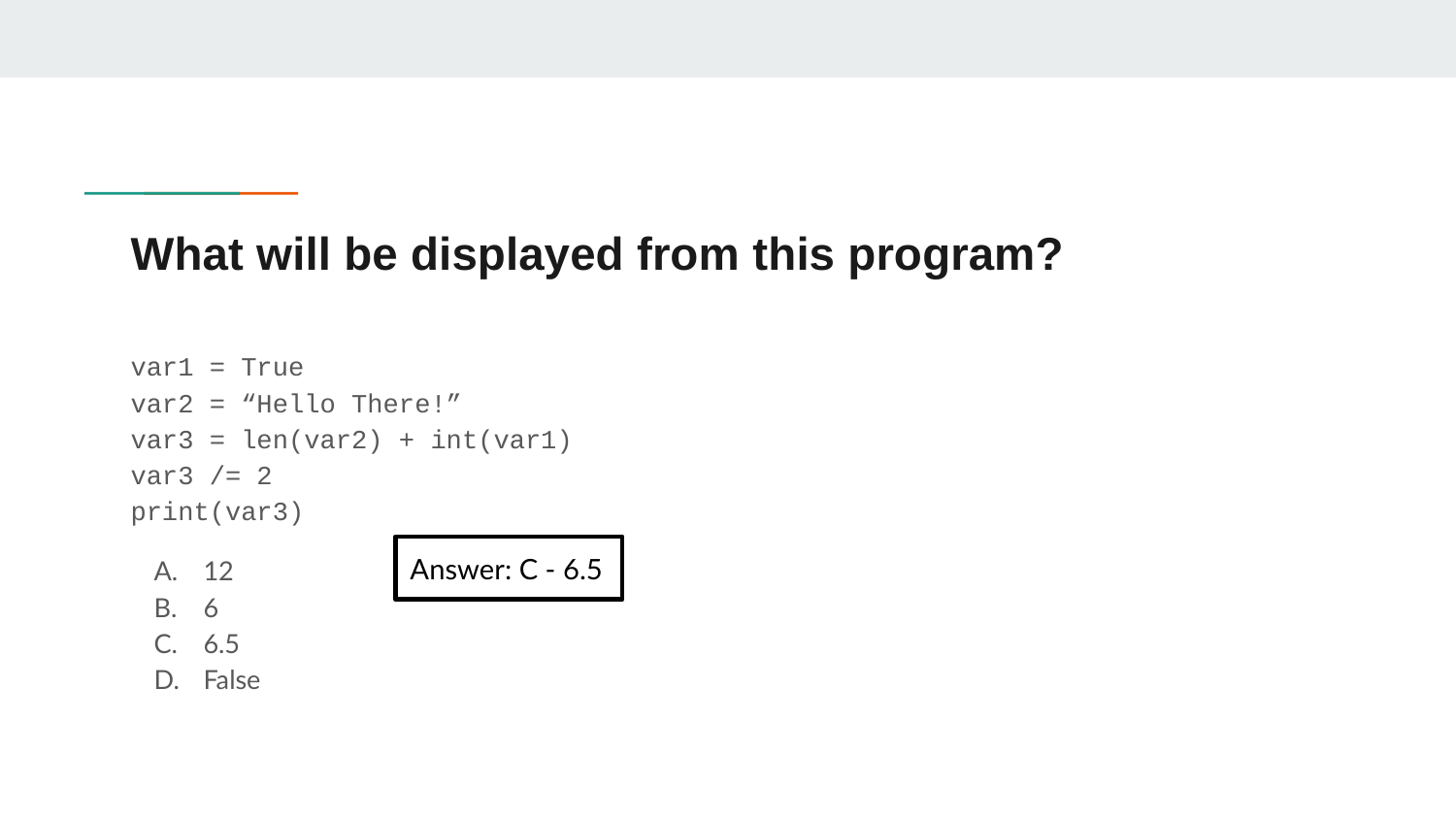

# What will be displayed from this program?
var1 = True
var2 = “Hello There!”
var3 = len(var2) + int(var1)
var3 /= 2
print(var3)
12
6
6.5
False
Answer: C - 6.5